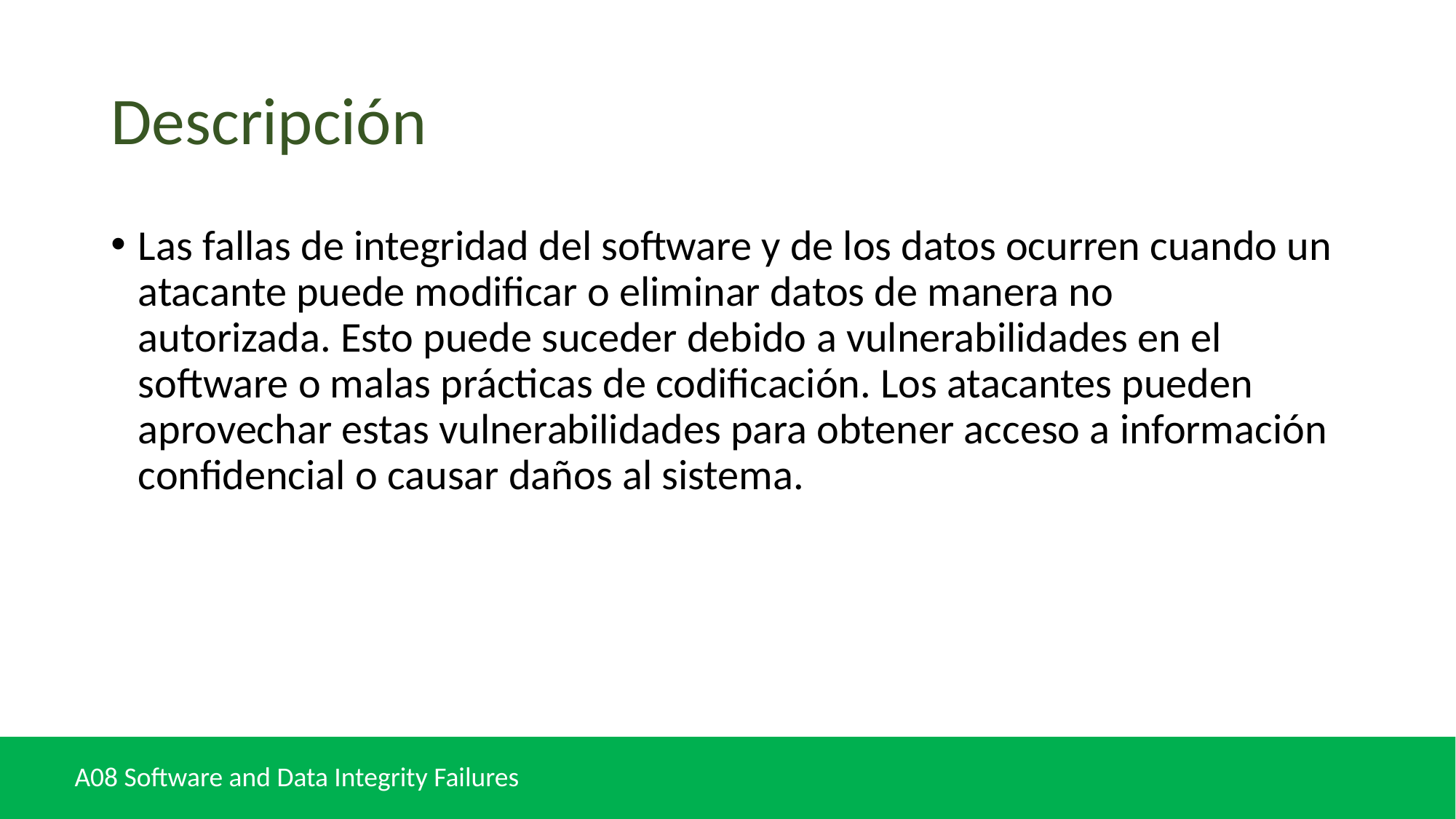

# Descripción
Las fallas de integridad del software y de los datos ocurren cuando un atacante puede modificar o eliminar datos de manera no autorizada. Esto puede suceder debido a vulnerabilidades en el software o malas prácticas de codificación. Los atacantes pueden aprovechar estas vulnerabilidades para obtener acceso a información confidencial o causar daños al sistema.